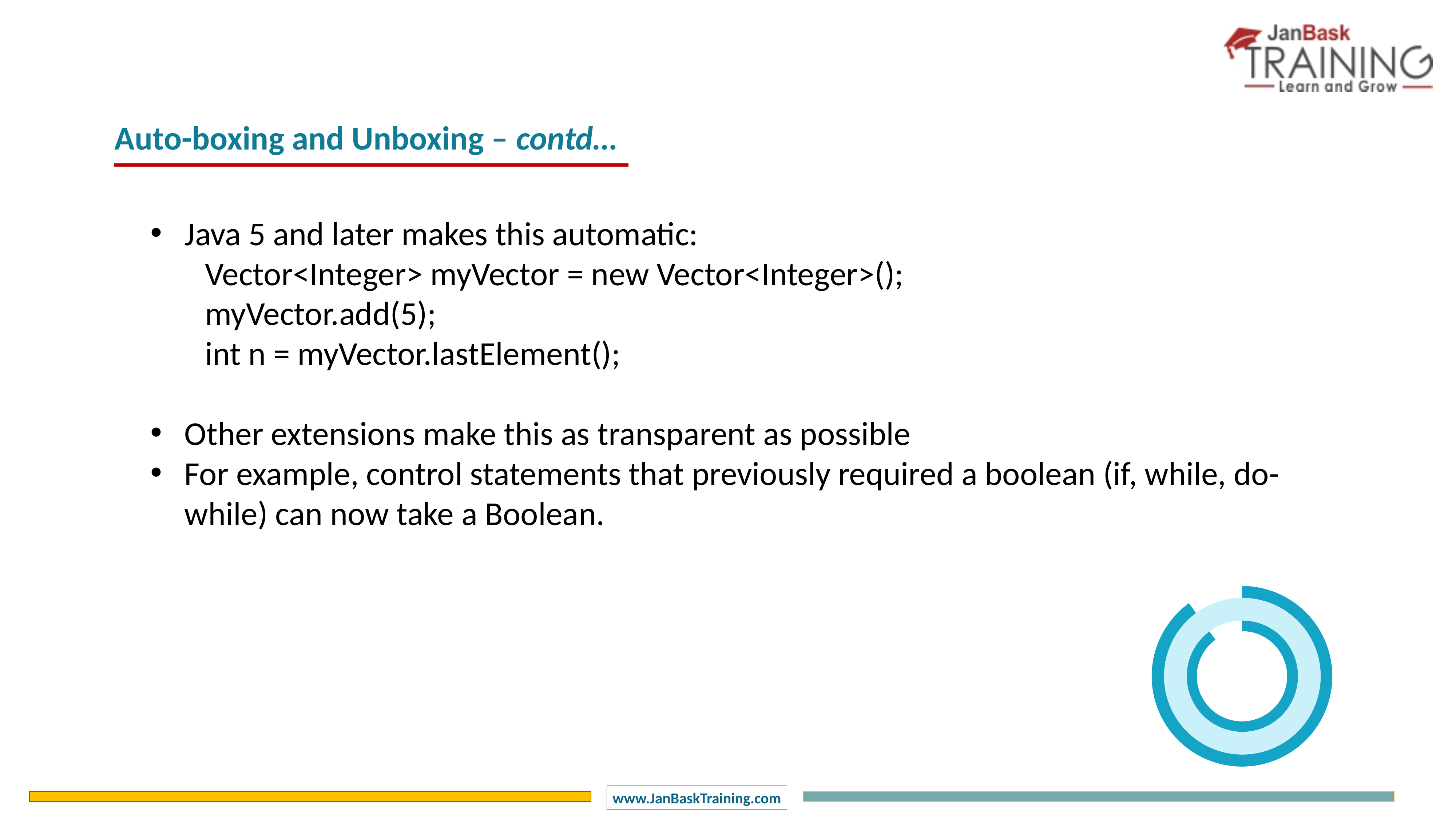

Auto-boxing and Unboxing – contd…
Java 5 and later makes this automatic:
	Vector<Integer> myVector = new Vector<Integer>();
	myVector.add(5);
	int n = myVector.lastElement();

Other extensions make this as transparent as possible
For example, control statements that previously required a boolean (if, while, do-while) can now take a Boolean.

### Chart

| Category | Sales |
|---|---|
| 1 Q | 90.0 |
| 2 Q | 10.0 |